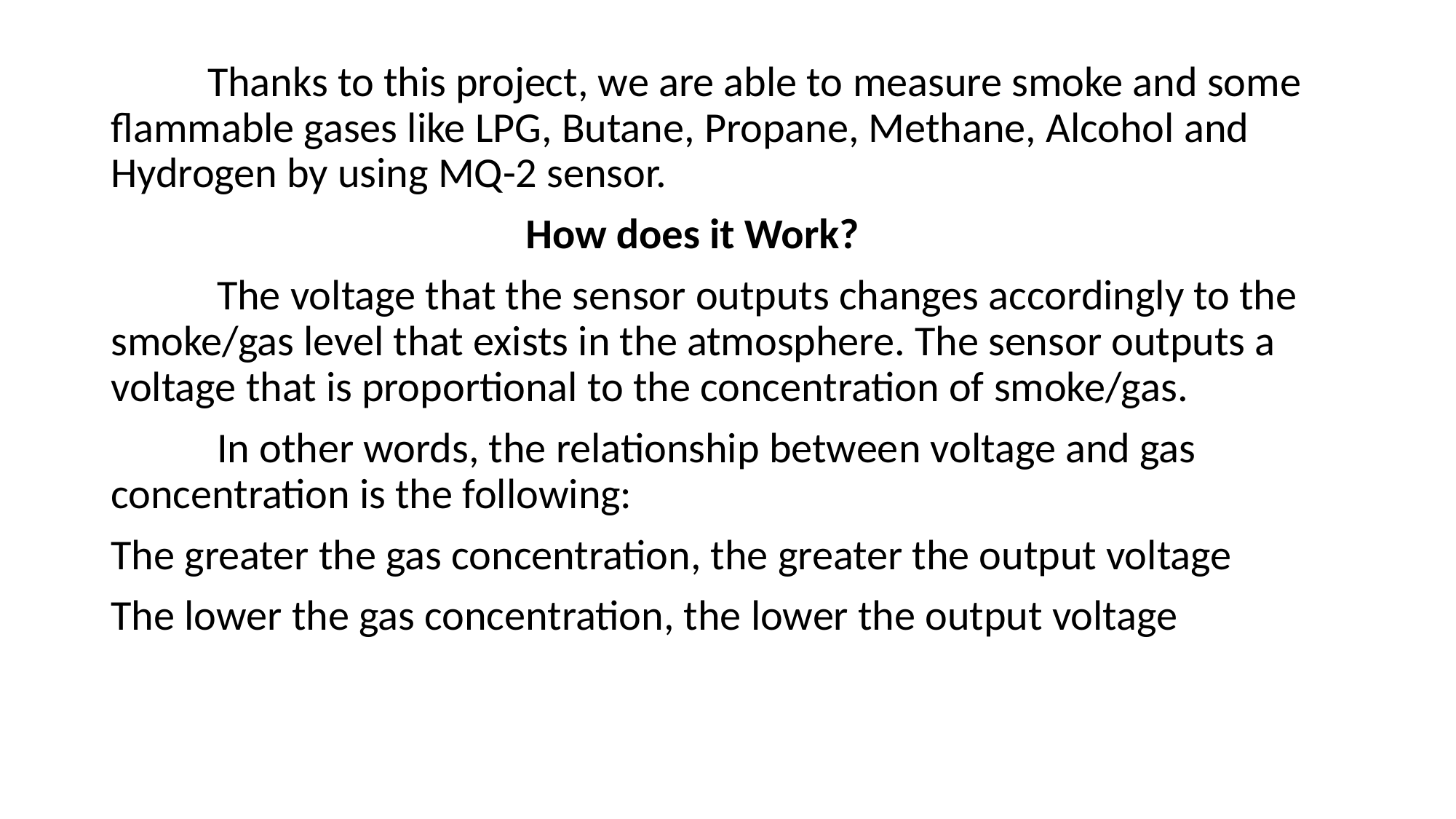

Thanks to this project, we are able to measure smoke and some flammable gases like LPG, Butane, Propane, Methane, Alcohol and Hydrogen by using MQ-2 sensor.
                                           How does it Work?
           The voltage that the sensor outputs changes accordingly to the smoke/gas level that exists in the atmosphere. The sensor outputs a voltage that is proportional to the concentration of smoke/gas.
           In other words, the relationship between voltage and gas concentration is the following:
The greater the gas concentration, the greater the output voltage
The lower the gas concentration, the lower the output voltage